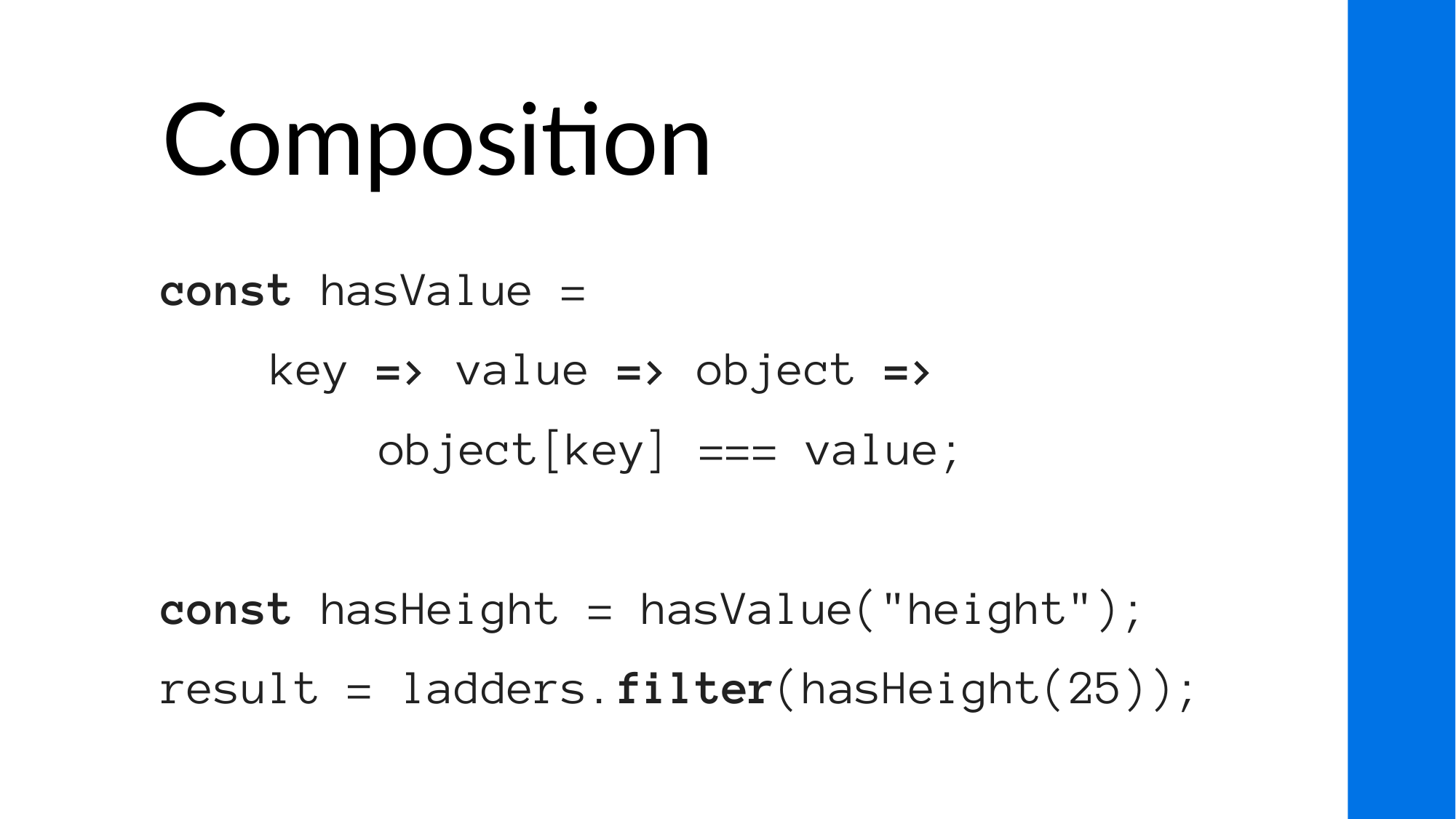

# Composition
const hasValue =
	key => value => object =>
		object[key] === value;

const hasHeight = hasValue("height");
result = ladders.filter(hasHeight(25));